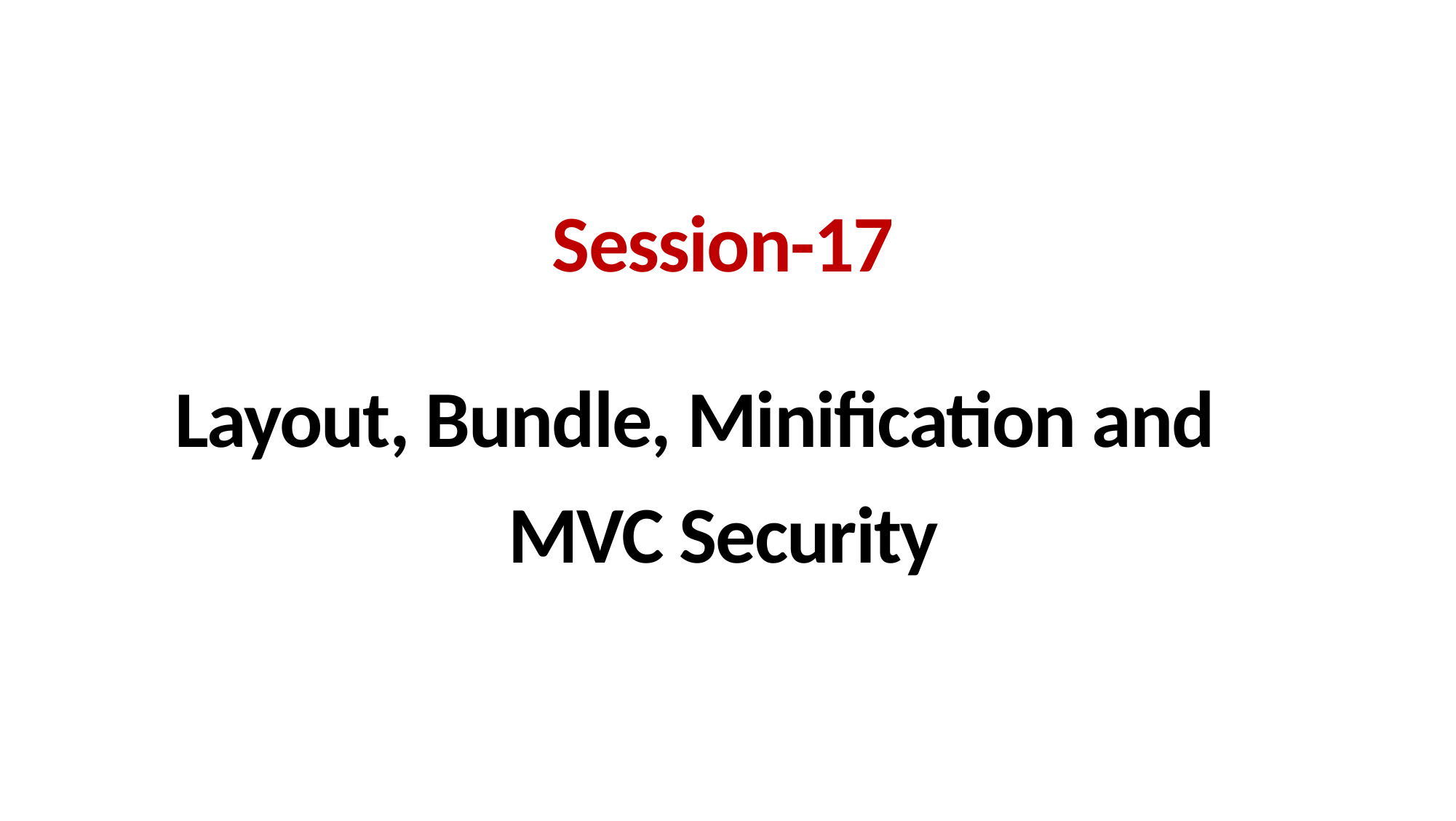

Session-17
Layout, Bundle, Minification and
MVC Security